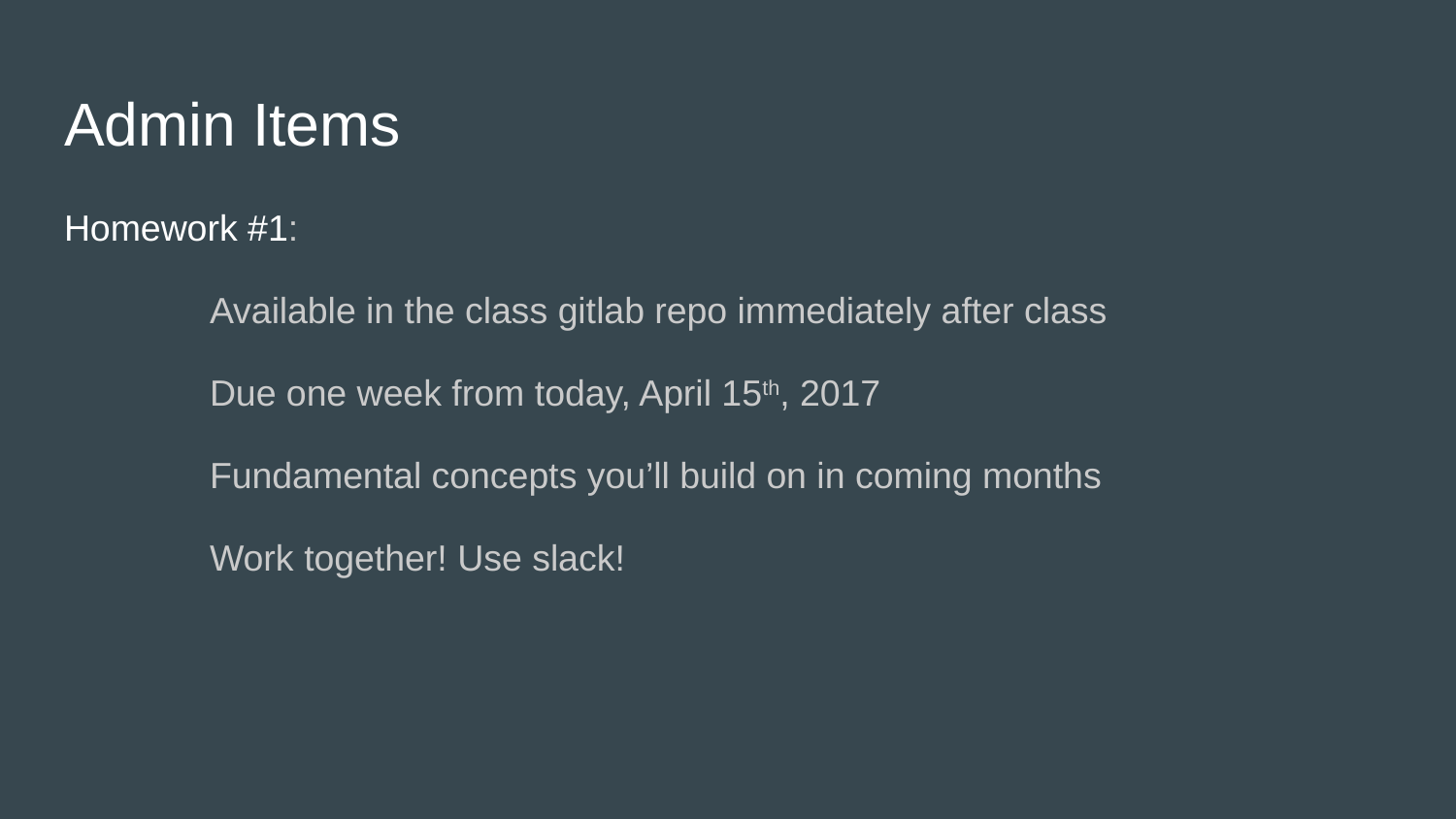

# Admin Items
Homework #1:
	Available in the class gitlab repo immediately after class
	Due one week from today, April 15th, 2017
	Fundamental concepts you’ll build on in coming months
	Work together! Use slack!